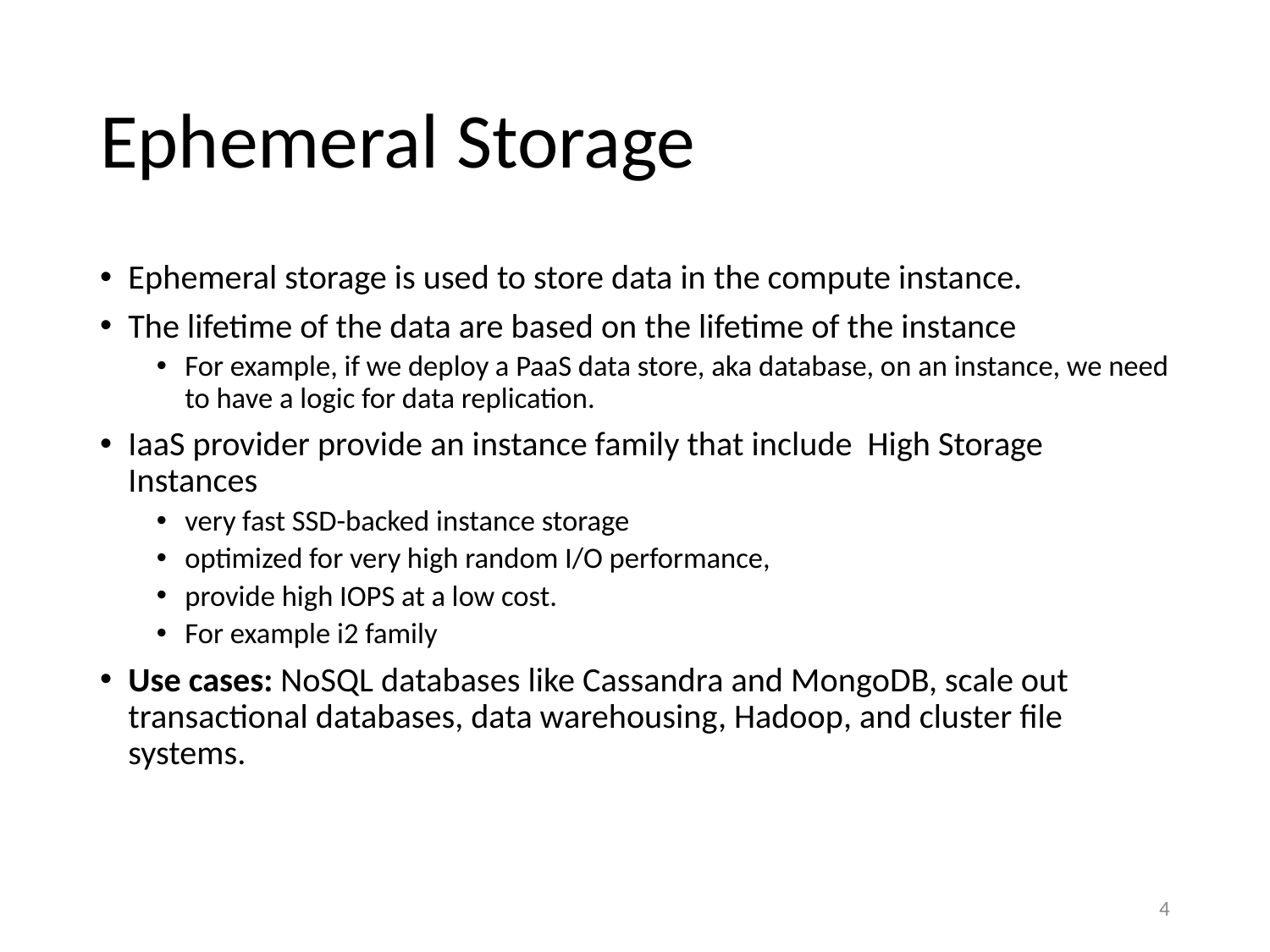

# Ephemeral Storage
Ephemeral storage is used to store data in the compute instance.
The lifetime of the data are based on the lifetime of the instance
For example, if we deploy a PaaS data store, aka database, on an instance, we need to have a logic for data replication.
IaaS provider provide an instance family that include  High Storage Instances
very fast SSD-backed instance storage
optimized for very high random I/O performance,
provide high IOPS at a low cost.
For example i2 family
Use cases: NoSQL databases like Cassandra and MongoDB, scale out transactional databases, data warehousing, Hadoop, and cluster file systems.
4